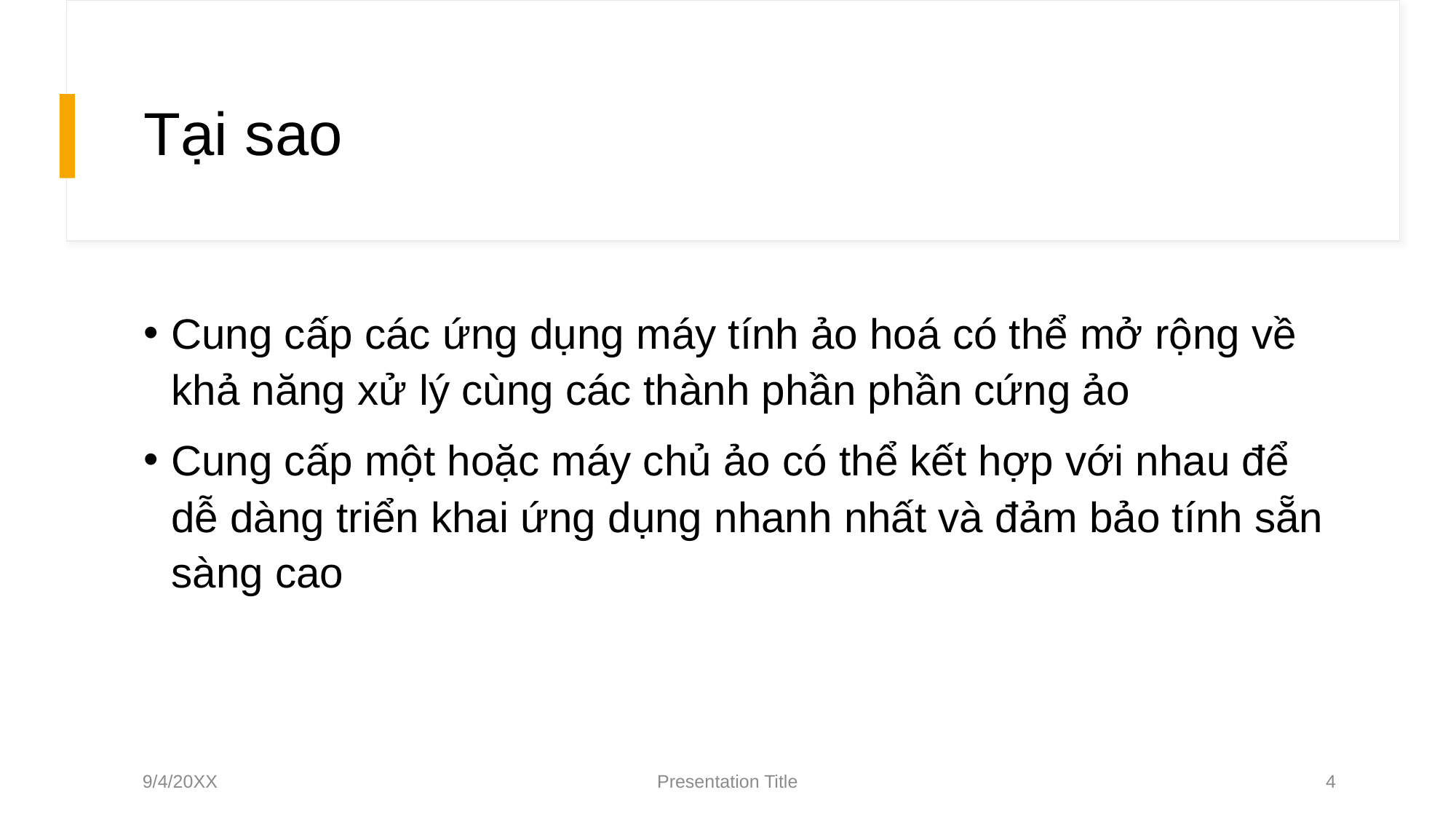

# Tại sao
Cung cấp các ứng dụng máy tính ảo hoá có thể mở rộng về khả năng xử lý cùng các thành phần phần cứng ảo
Cung cấp một hoặc máy chủ ảo có thể kết hợp với nhau để dễ dàng triển khai ứng dụng nhanh nhất và đảm bảo tính sẵn sàng cao
9/4/20XX
Presentation Title
4